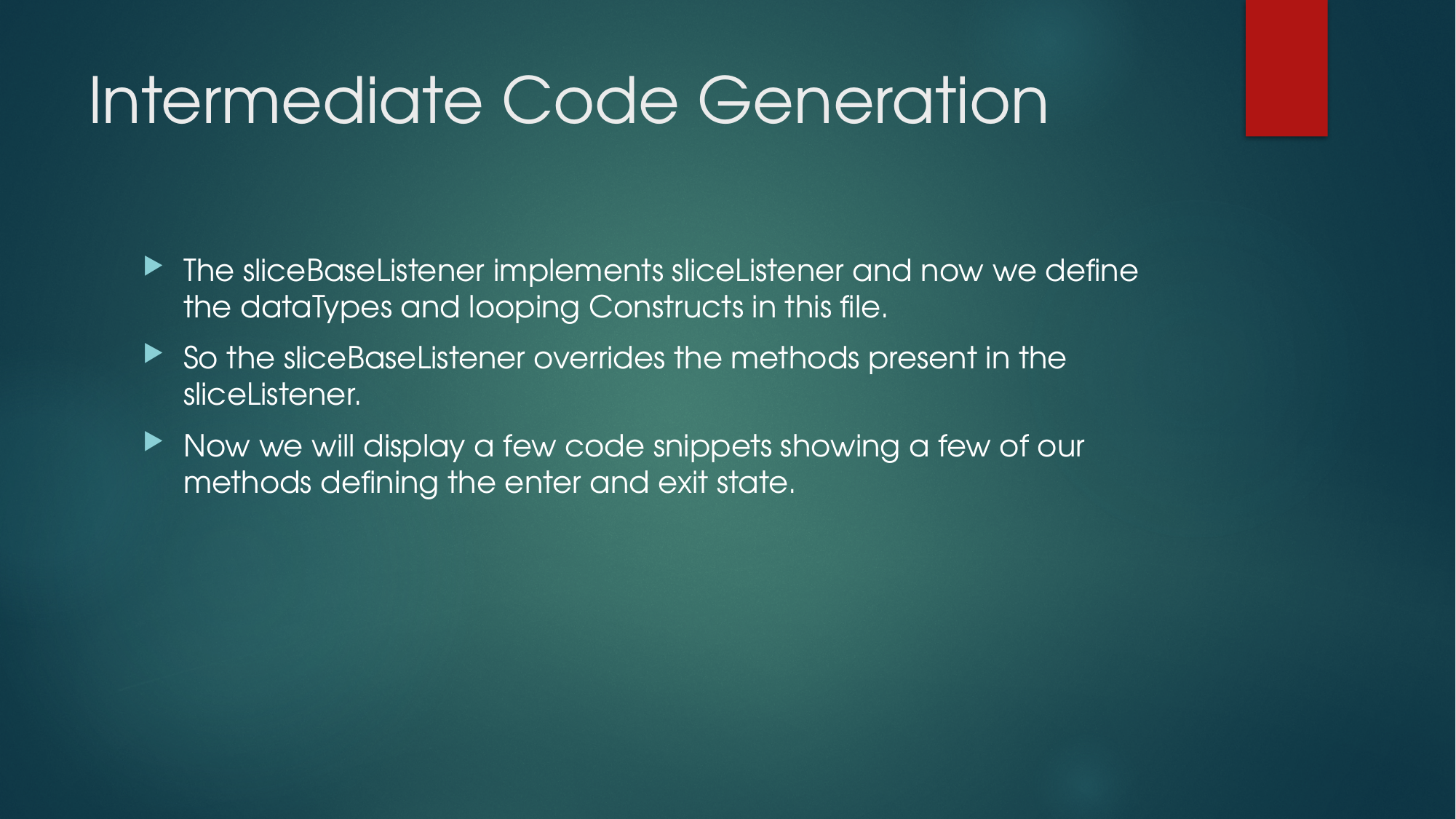

# Intermediate Code Generation
The sliceBaseListener implements sliceListener and now we define the dataTypes and looping Constructs in this file.
So the sliceBaseListener overrides the methods present in the sliceListener.
Now we will display a few code snippets showing a few of our methods defining the enter and exit state.